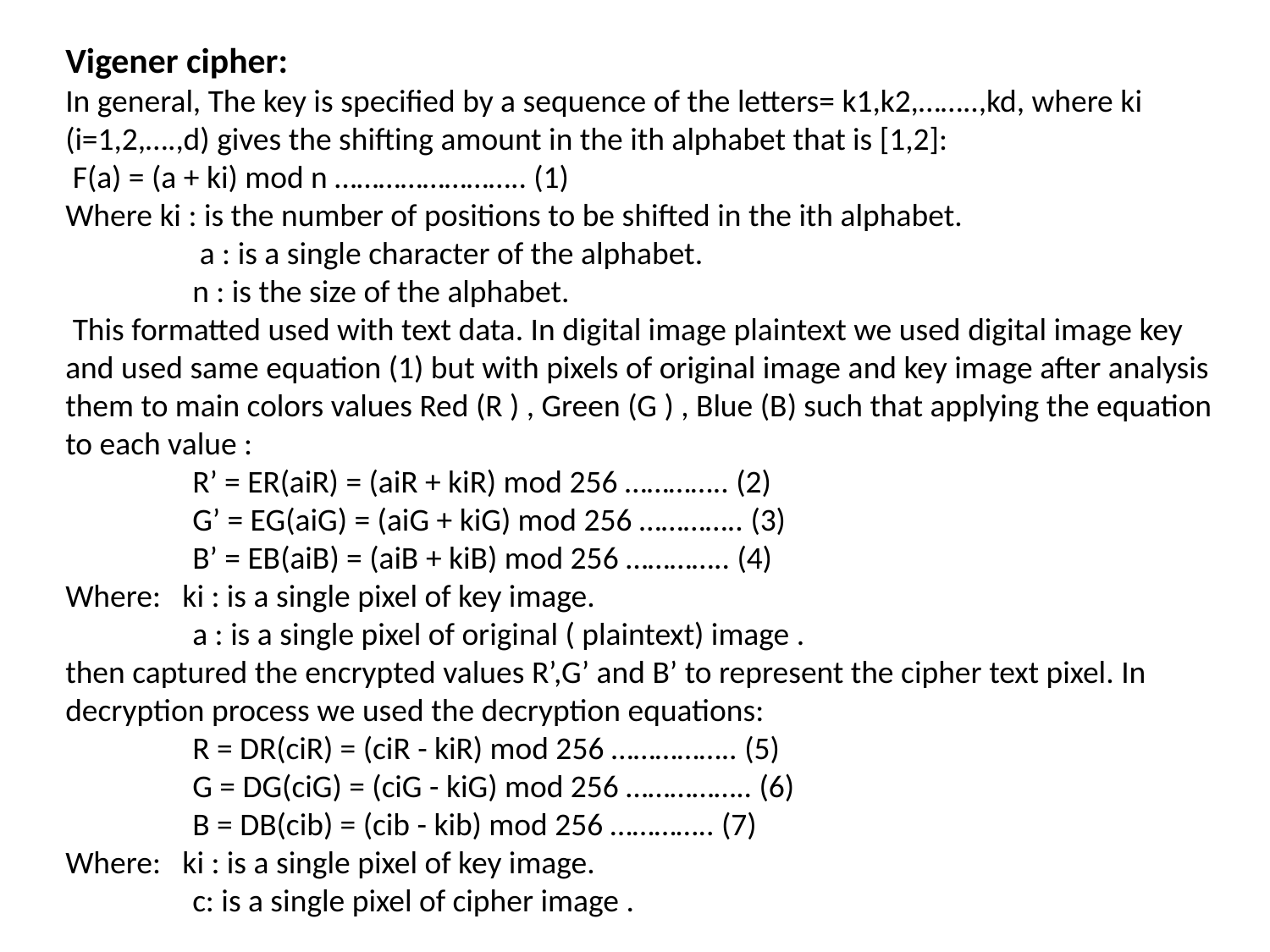

Vigener cipher:
In general, The key is specified by a sequence of the letters= k1,k2,……..,kd, where ki (i=1,2,….,d) gives the shifting amount in the ith alphabet that is [1,2]:
 F(a) = (a + ki) mod n …………………….. (1)
Where ki : is the number of positions to be shifted in the ith alphabet.
	 a : is a single character of the alphabet.
	n : is the size of the alphabet.
 This formatted used with text data. In digital image plaintext we used digital image key and used same equation (1) but with pixels of original image and key image after analysis them to main colors values Red (R ) , Green (G ) , Blue (B) such that applying the equation to each value :
	R’ = ER(aiR) = (aiR + kiR) mod 256 ………….. (2)
	G’ = EG(aiG) = (aiG + kiG) mod 256 ………….. (3)
	B’ = EB(aiB) = (aiB + kiB) mod 256 ………….. (4)
Where:   ki : is a single pixel of key image.
	a : is a single pixel of original ( plaintext) image .
then captured the encrypted values R’,G’ and B’ to represent the cipher text pixel. In decryption process we used the decryption equations:
	R = DR(ciR) = (ciR - kiR) mod 256 …………….. (5)
	G = DG(ciG) = (ciG - kiG) mod 256 …………….. (6)
	B = DB(cib) = (cib - kib) mod 256 ………….. (7)
Where:   ki : is a single pixel of key image.
	c: is a single pixel of cipher image .